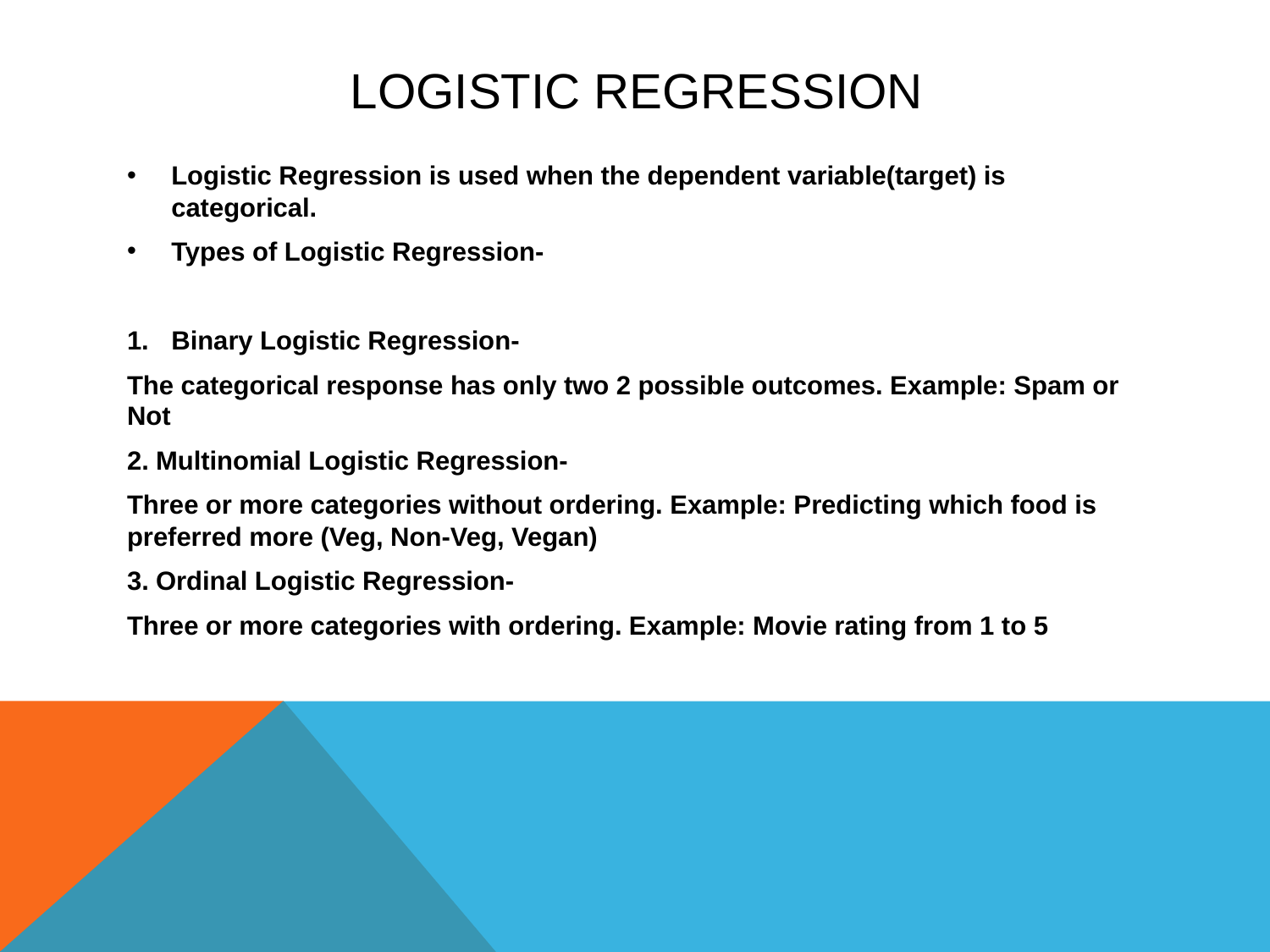

# Logistic regression
Logistic Regression is used when the dependent variable(target) is categorical.
Types of Logistic Regression-

Binary Logistic Regression-
The categorical response has only two 2 possible outcomes. Example: Spam or Not
2. Multinomial Logistic Regression-
Three or more categories without ordering. Example: Predicting which food is preferred more (Veg, Non-Veg, Vegan)
3. Ordinal Logistic Regression-
Three or more categories with ordering. Example: Movie rating from 1 to 5